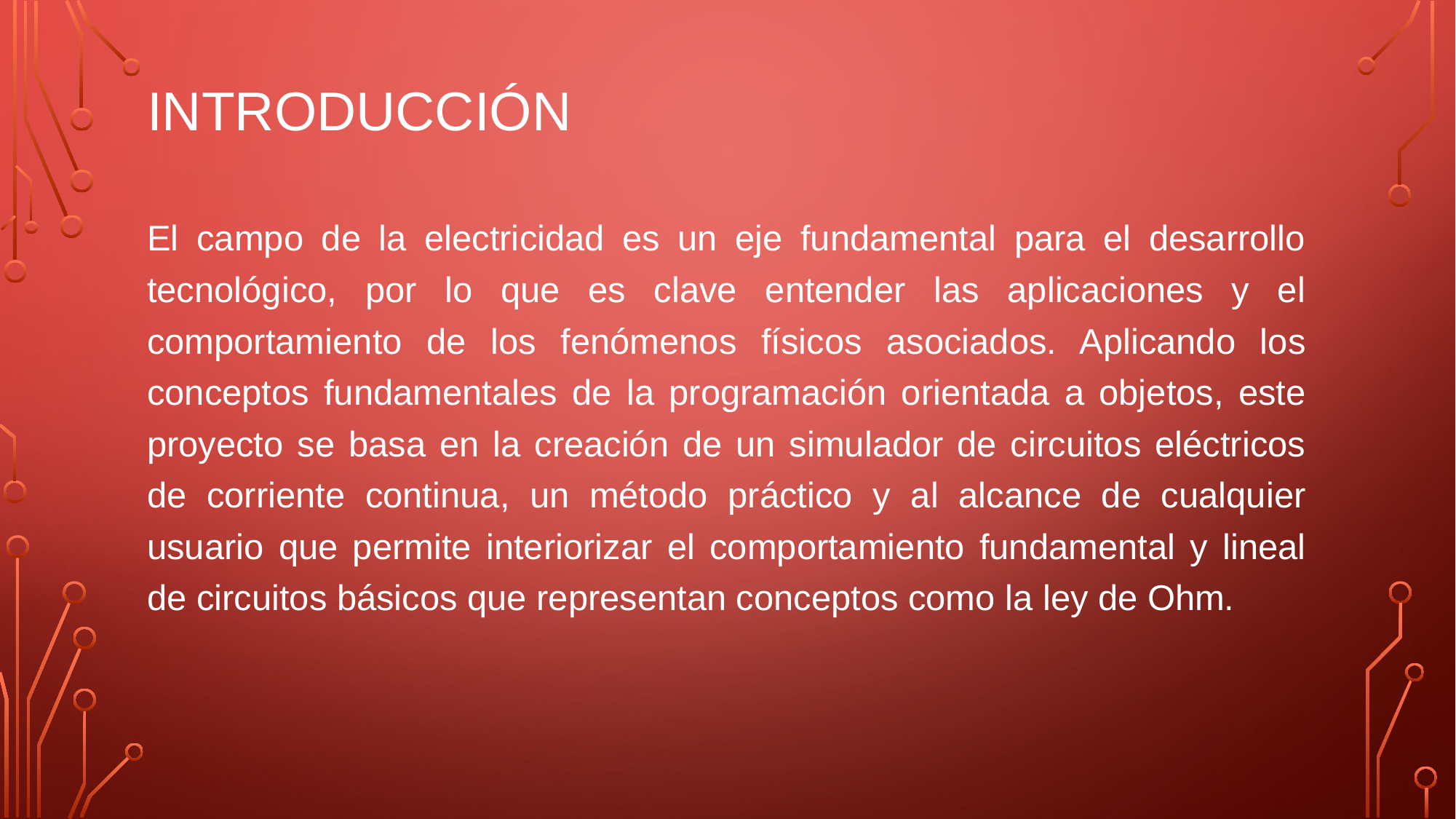

# INTRODUCCIÓN
El campo de la electricidad es un eje fundamental para el desarrollo tecnológico, por lo que es clave entender las aplicaciones y el comportamiento de los fenómenos físicos asociados. Aplicando los conceptos fundamentales de la programación orientada a objetos, este proyecto se basa en la creación de un simulador de circuitos eléctricos de corriente continua, un método práctico y al alcance de cualquier usuario que permite interiorizar el comportamiento fundamental y lineal de circuitos básicos que representan conceptos como la ley de Ohm.